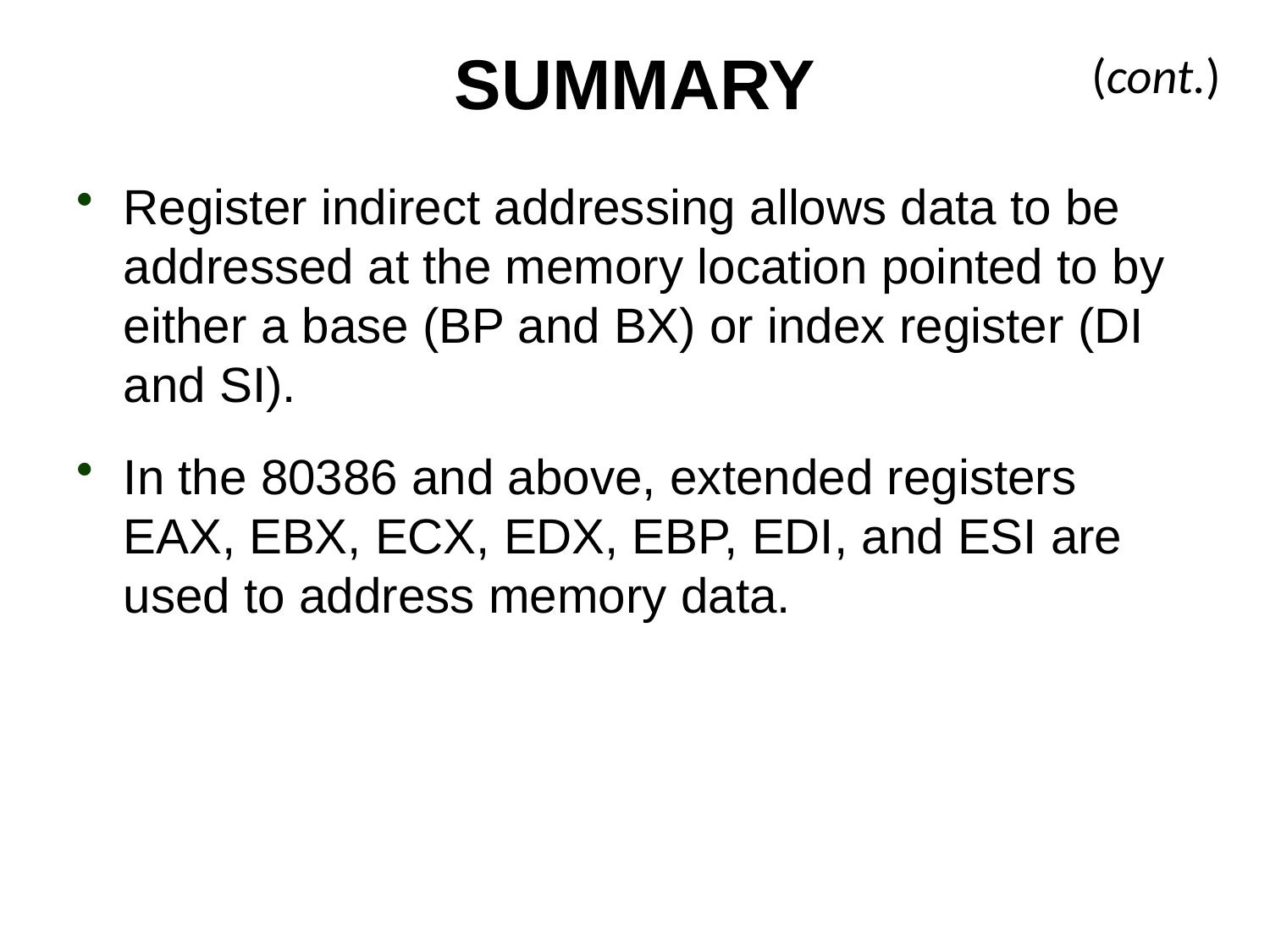

# SUMMARY
(cont.)
Register indirect addressing allows data to be addressed at the memory location pointed to by either a base (BP and BX) or index register (DI and SI).
In the 80386 and above, extended registers EAX, EBX, ECX, EDX, EBP, EDI, and ESI are used to address memory data.